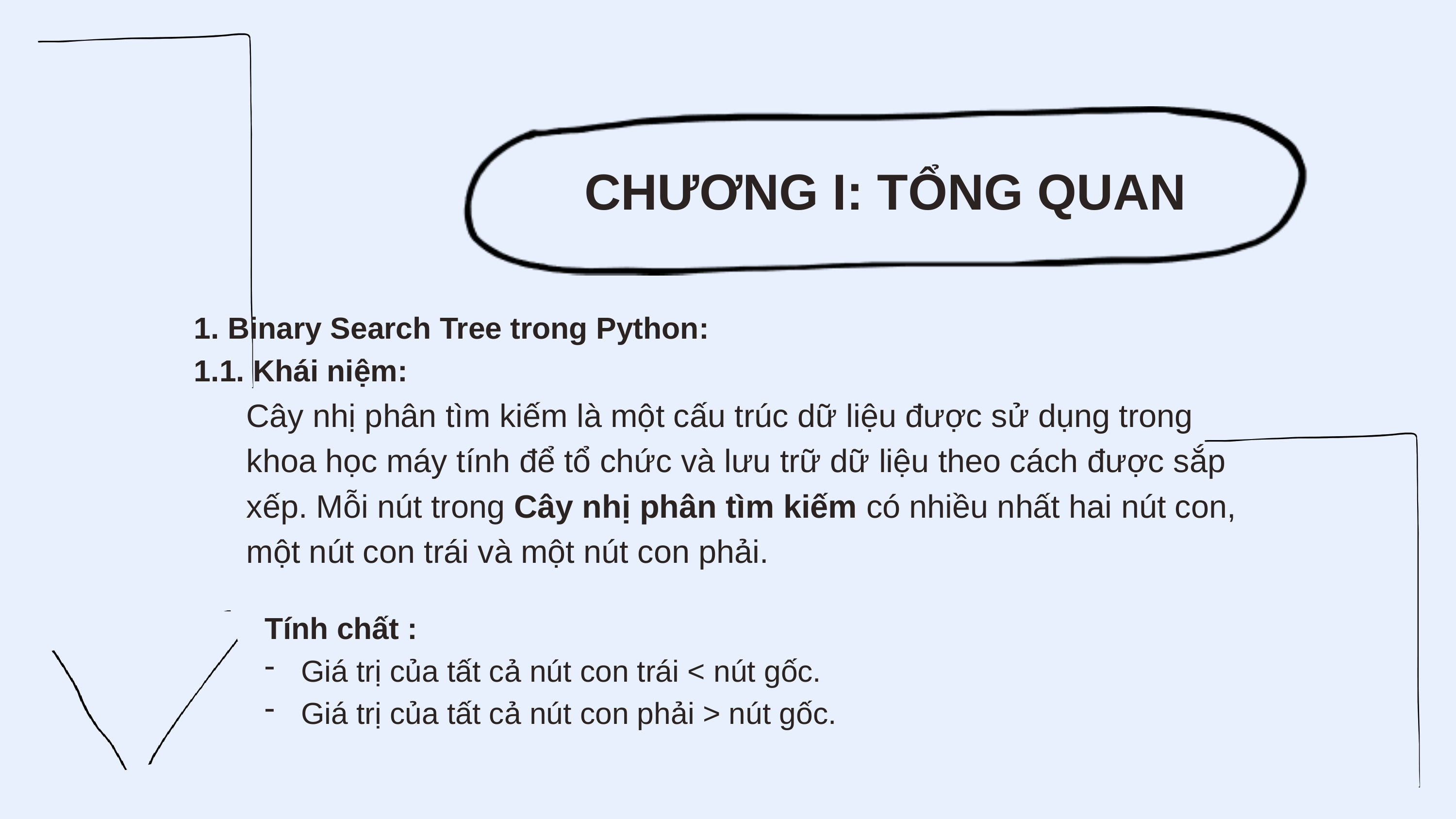

CHƯƠNG I: TỔNG QUAN
1. Binary Search Tree trong Python:
1.1. Khái niệm:
Cây nhị phân tìm kiếm là một cấu trúc dữ liệu được sử dụng trong khoa học máy tính để tổ chức và lưu trữ dữ liệu theo cách được sắp xếp. Mỗi nút trong Cây nhị phân tìm kiếm có nhiều nhất hai nút con, một nút con trái và một nút con phải.

Tính chất :
Giá trị của tất cả nút con trái < nút gốc.
Giá trị của tất cả nút con phải > nút gốc.